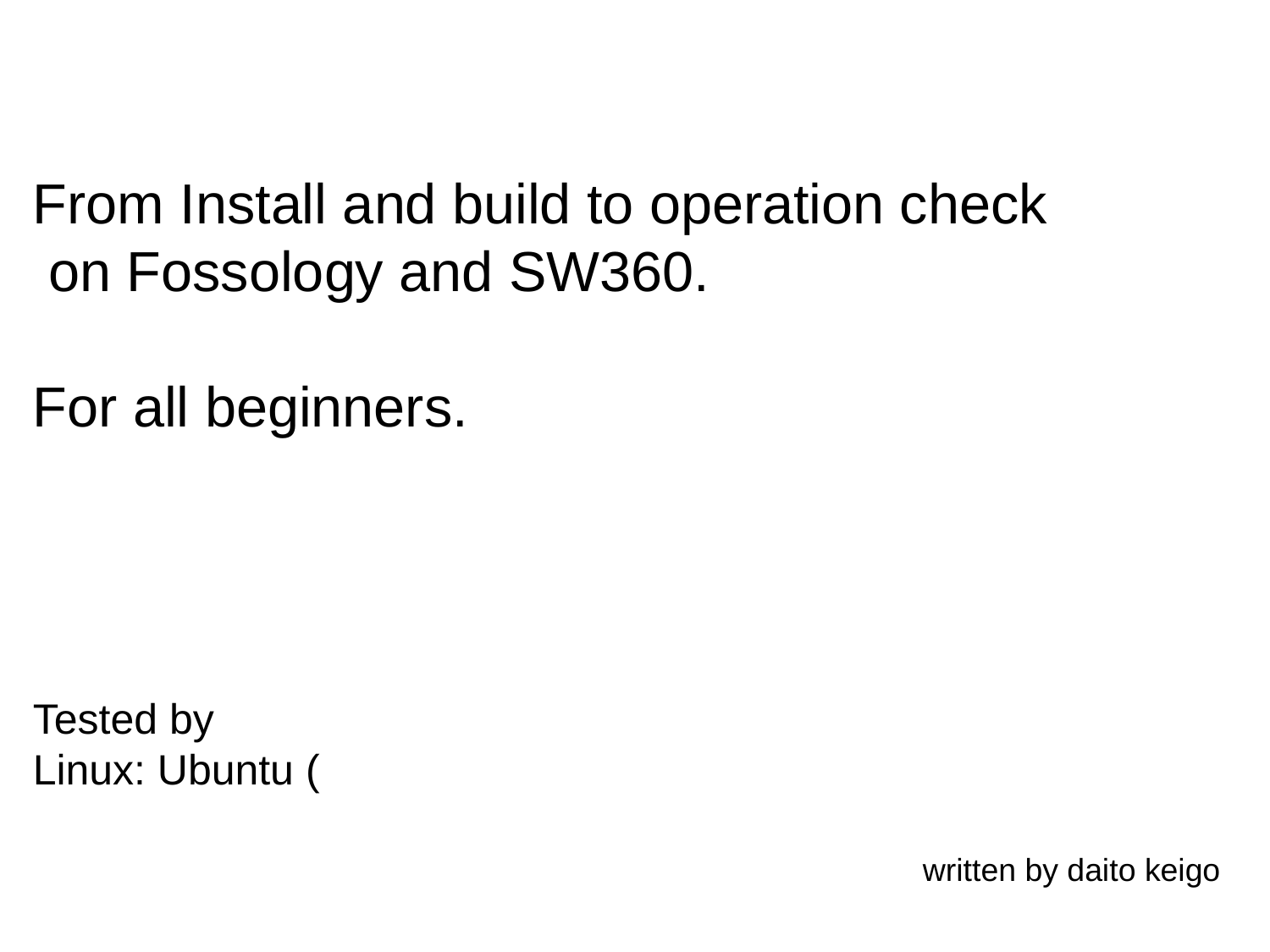

From Install and build to operation check
 on Fossology and SW360.

For all beginners.

Tested by
Linux: Ubuntu (

written by daito keigo

1